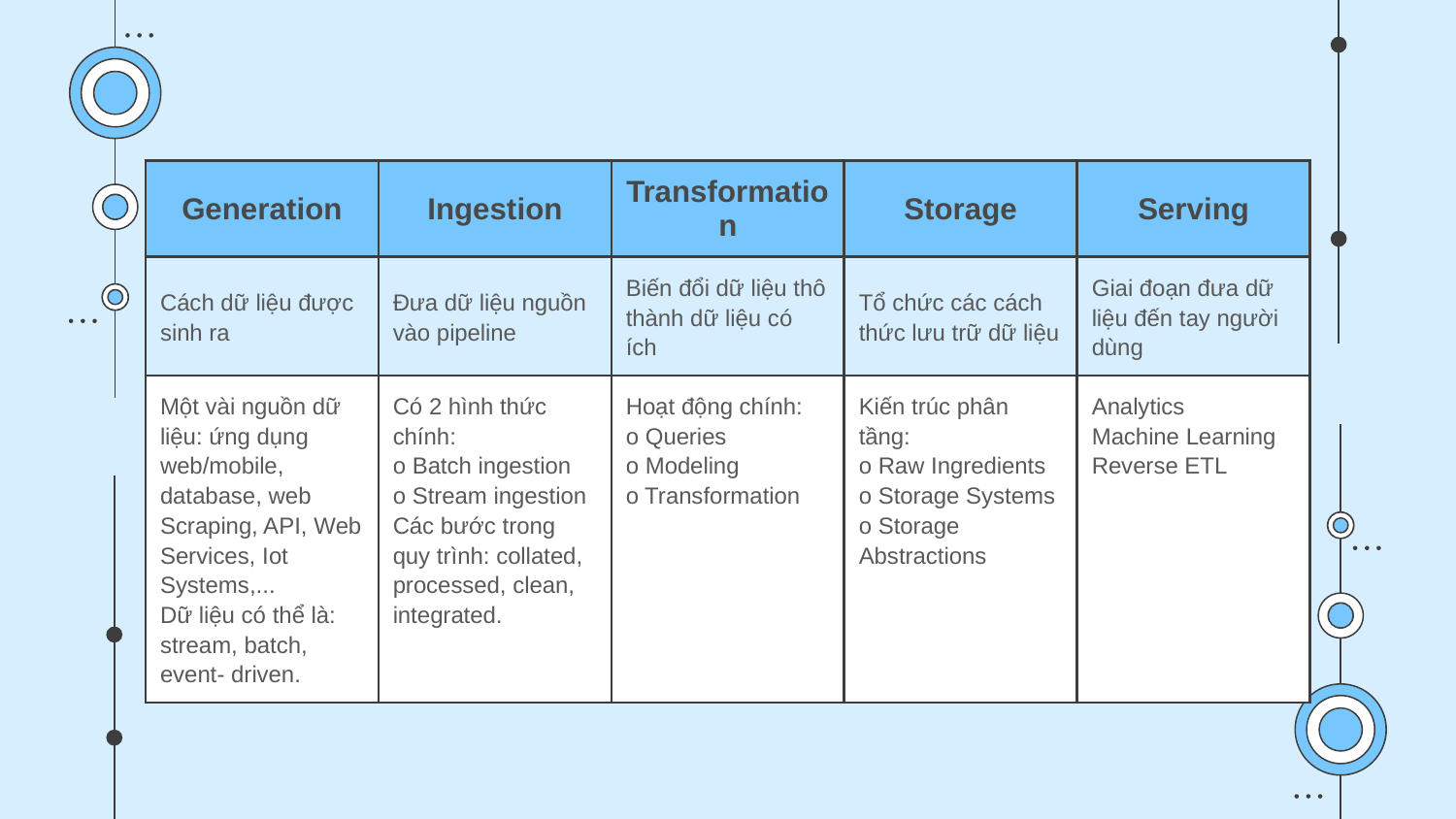

| Generation | Ingestion | Transformation | Storage | Serving |
| --- | --- | --- | --- | --- |
| Cách dữ liệu được sinh ra | Đưa dữ liệu nguồn vào pipeline | Biến đổi dữ liệu thô thành dữ liệu có ích | Tổ chức các cách thức lưu trữ dữ liệu | Giai đoạn đưa dữ liệu đến tay người dùng |
| Một vài nguồn dữ liệu: ứng dụng web/mobile, database, web Scraping, API, Web Services, Iot Systems,... Dữ liệu có thể là: stream, batch, event- driven. | Có 2 hình thức chính: o Batch ingestion o Stream ingestion Các bước trong quy trình: collated, processed, clean, integrated. | Hoạt động chính: o Queries o Modeling o Transformation | Kiến trúc phân tầng: o Raw Ingredients o Storage Systems o Storage Abstractions | Analytics Machine Learning Reverse ETL |